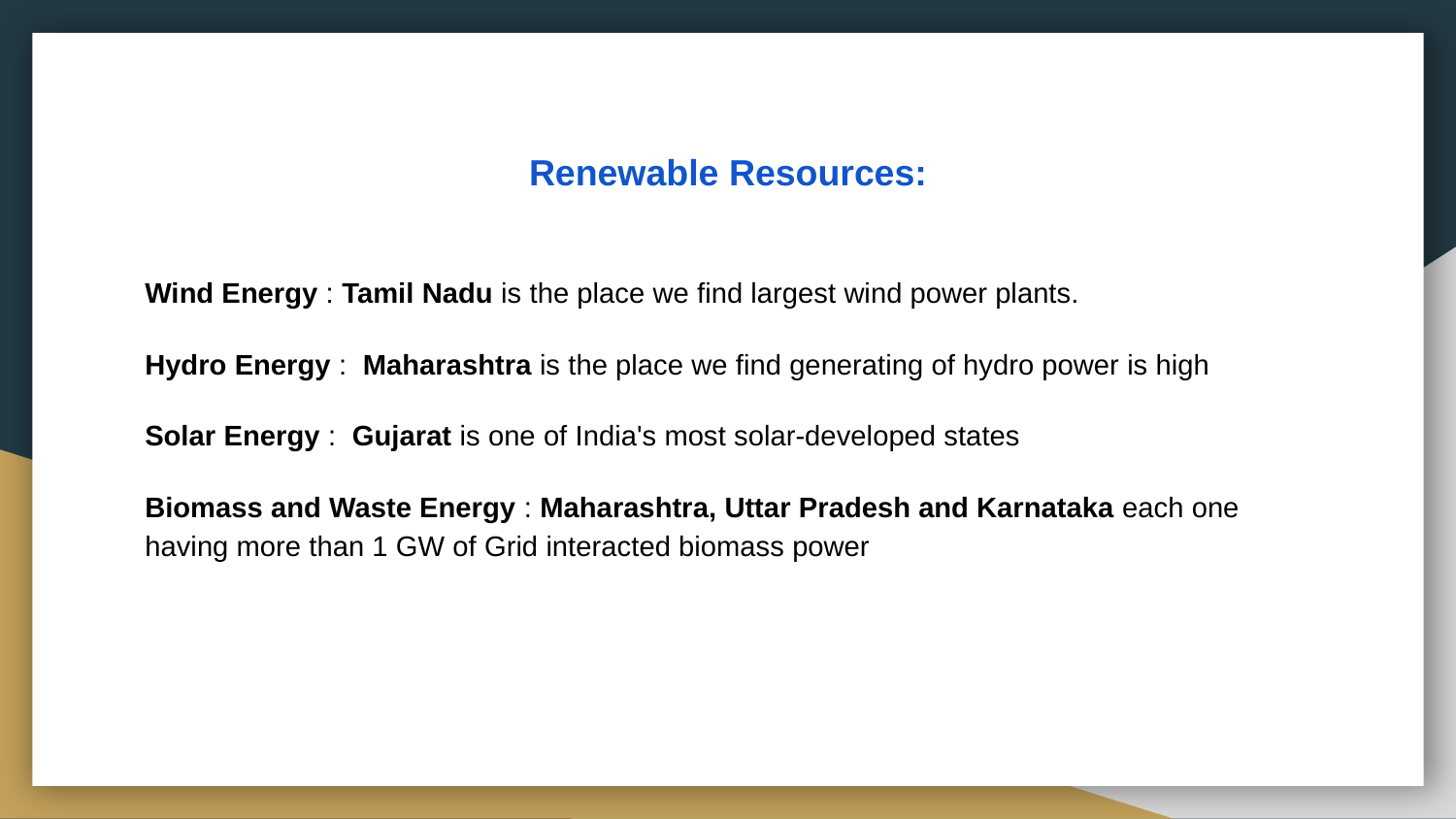

# Renewable Resources:
Wind Energy : Tamil Nadu is the place we find largest wind power plants.
Hydro Energy :  Maharashtra is the place we find generating of hydro power is high
Solar Energy :  Gujarat is one of India's most solar-developed states
Biomass and Waste Energy : Maharashtra, Uttar Pradesh and Karnataka each one having more than 1 GW of Grid interacted biomass power